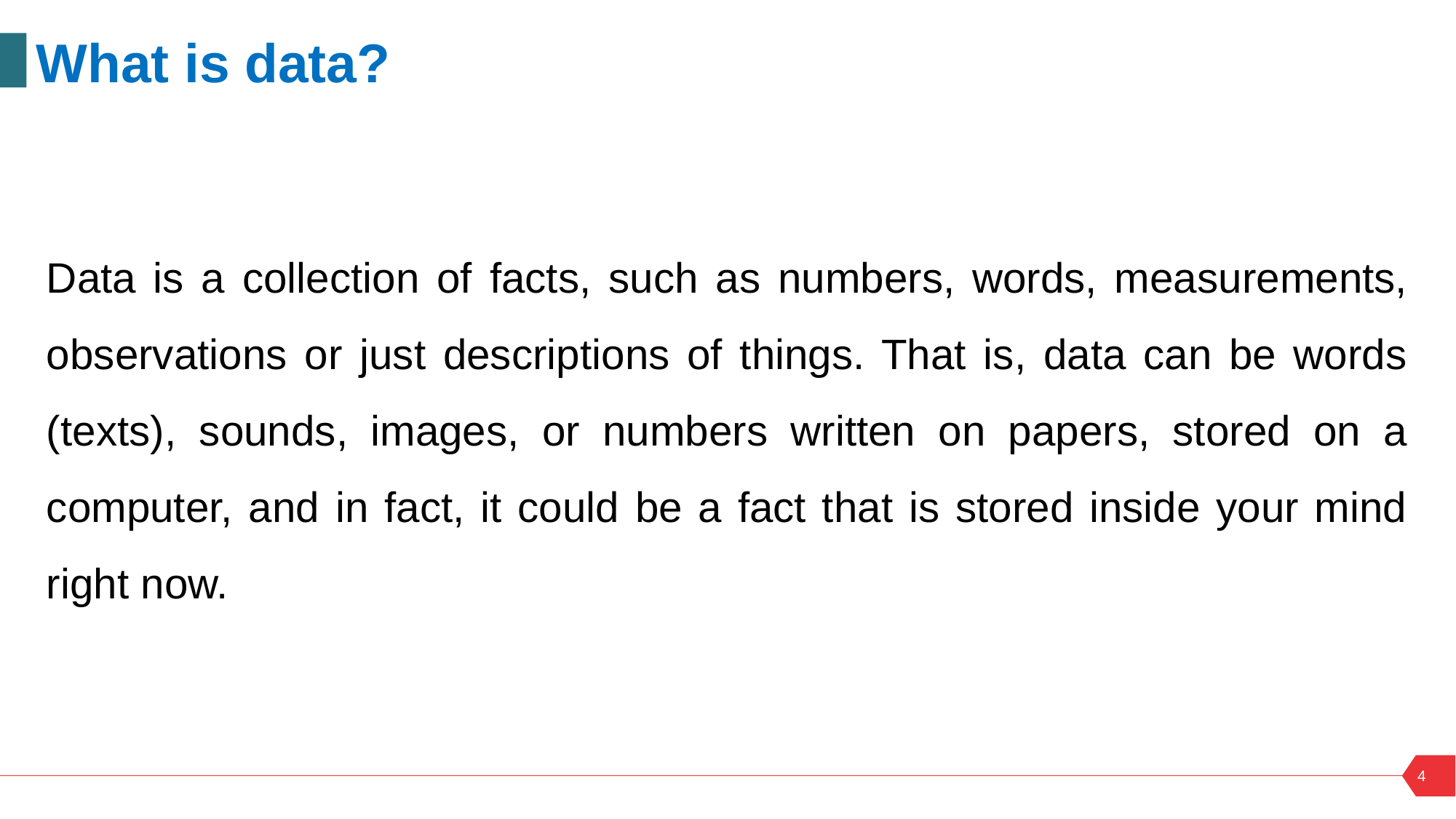

What is data?
Data is a collection of facts, such as numbers, words, measurements, observations or just descriptions of things. That is, data can be words (texts), sounds, images, or numbers written on papers, stored on a computer, and in fact, it could be a fact that is stored inside your mind right now.